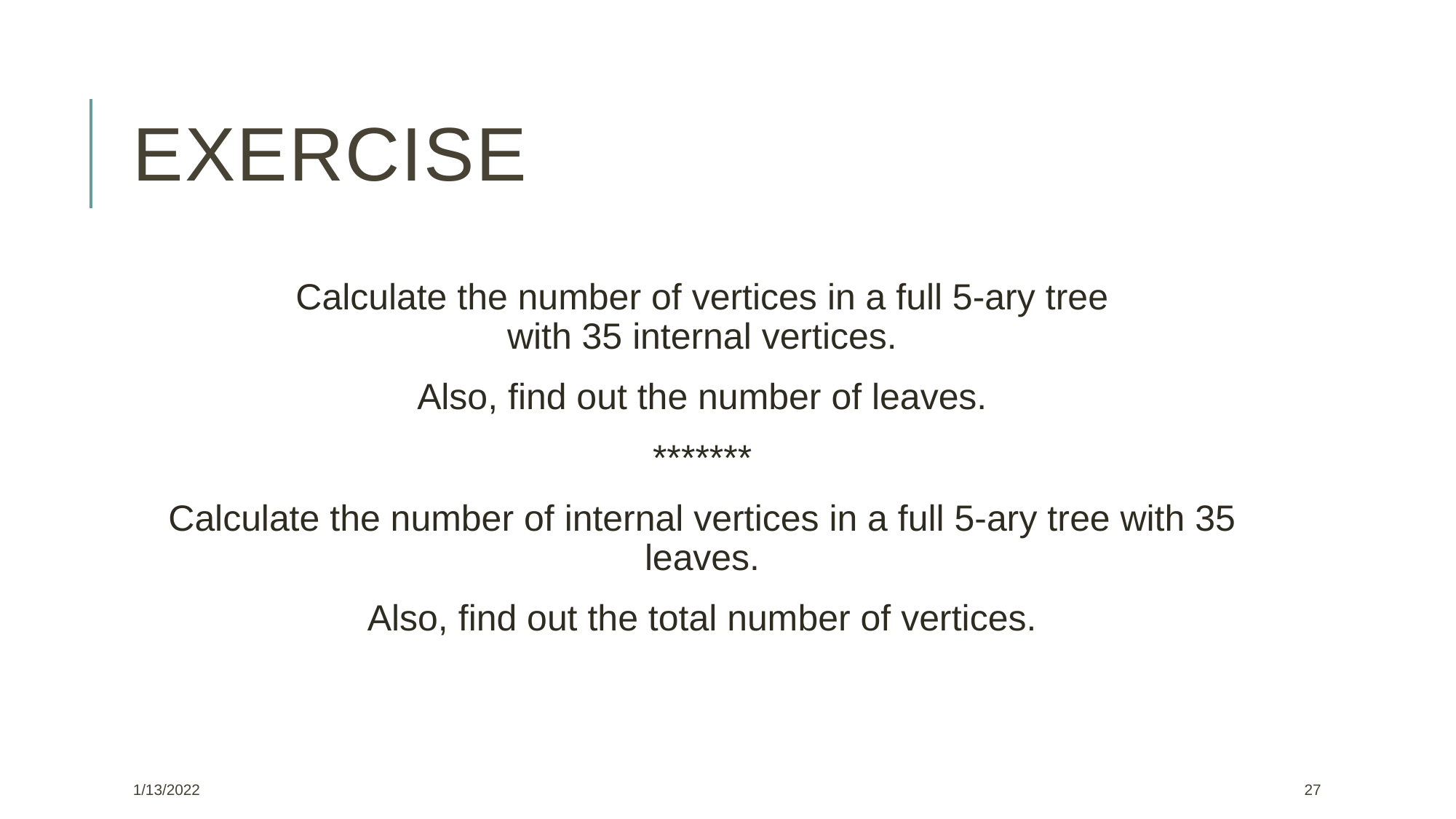

# Exercise
Calculate the number of vertices in a full 5-ary tree
with 35 internal vertices.
Also, find out the number of leaves.
*******
Calculate the number of internal vertices in a full 5-ary tree with 35 leaves.
Also, find out the total number of vertices.
1/13/2022
27